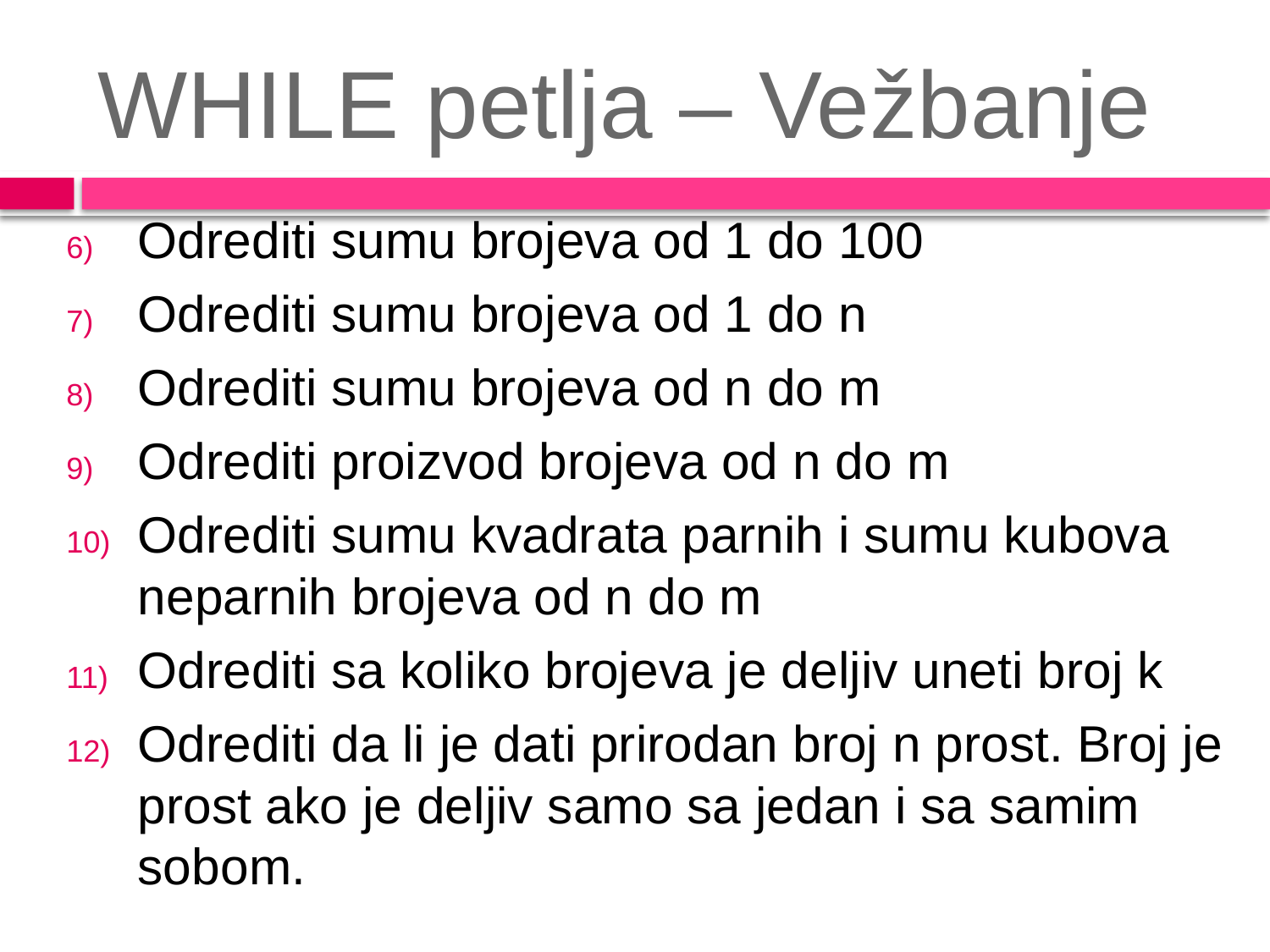

# WHILE petlja – Vežbanje
Odrediti sumu brojeva od 1 do 100
Odrediti sumu brojeva od 1 do n
Odrediti sumu brojeva od n do m
Odrediti proizvod brojeva od n do m
Odrediti sumu kvadrata parnih i sumu kubova neparnih brojeva od n do m
Odrediti sa koliko brojeva je deljiv uneti broj k
Odrediti da li je dati prirodan broj n prost. Broj je prost ako je deljiv samo sa jedan i sa samim sobom.